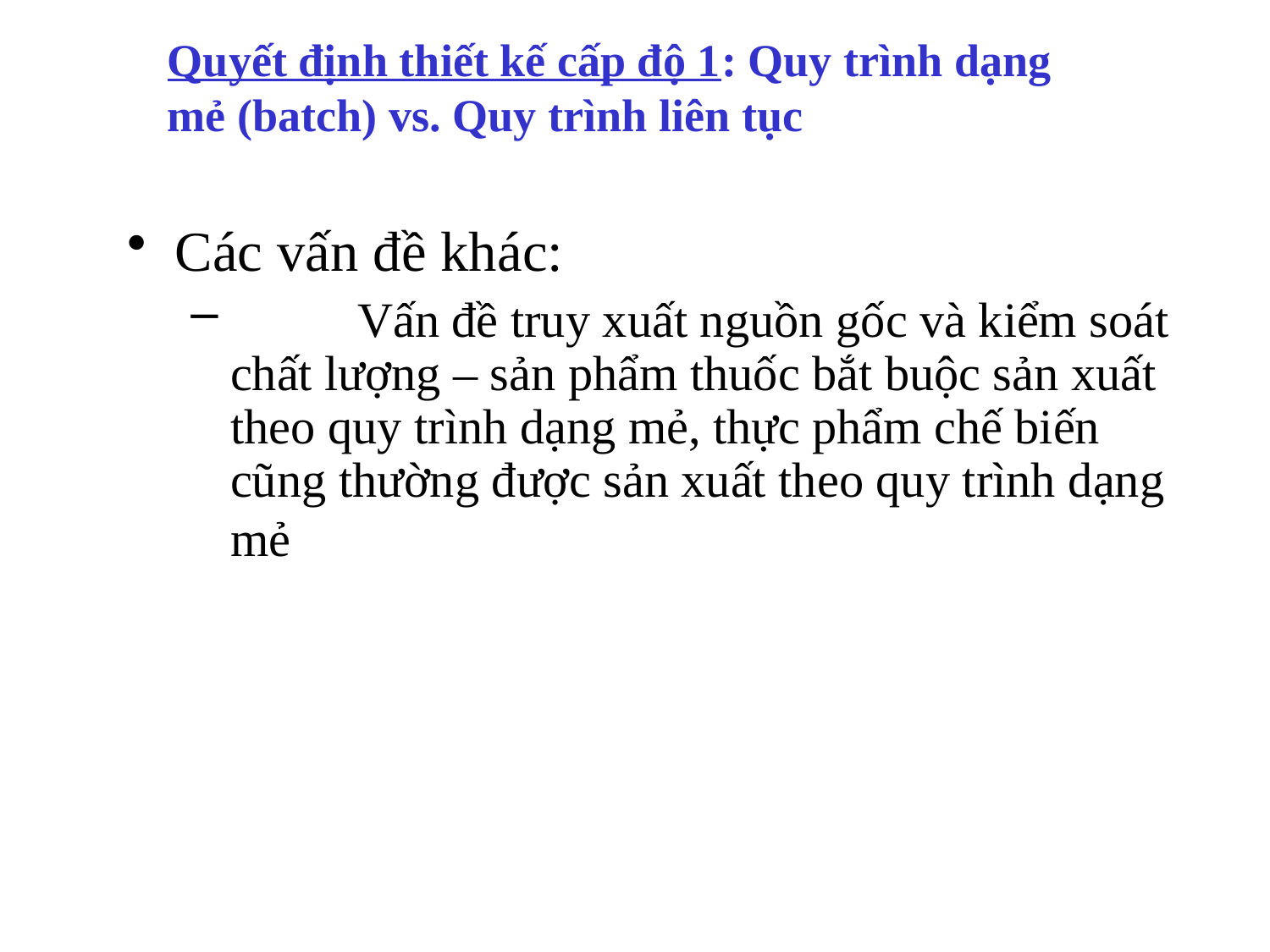

Quyết định thiết kế cấp độ 1: Quy trình dạng mẻ (batch) vs. Quy trình liên tục
Các vấn đề khác:
 	Vấn đề truy xuất nguồn gốc và kiểm soát chất lượng – sản phẩm thuốc bắt buộc sản xuất theo quy trình dạng mẻ, thực phẩm chế biến cũng thường được sản xuất theo quy trình dạng mẻ